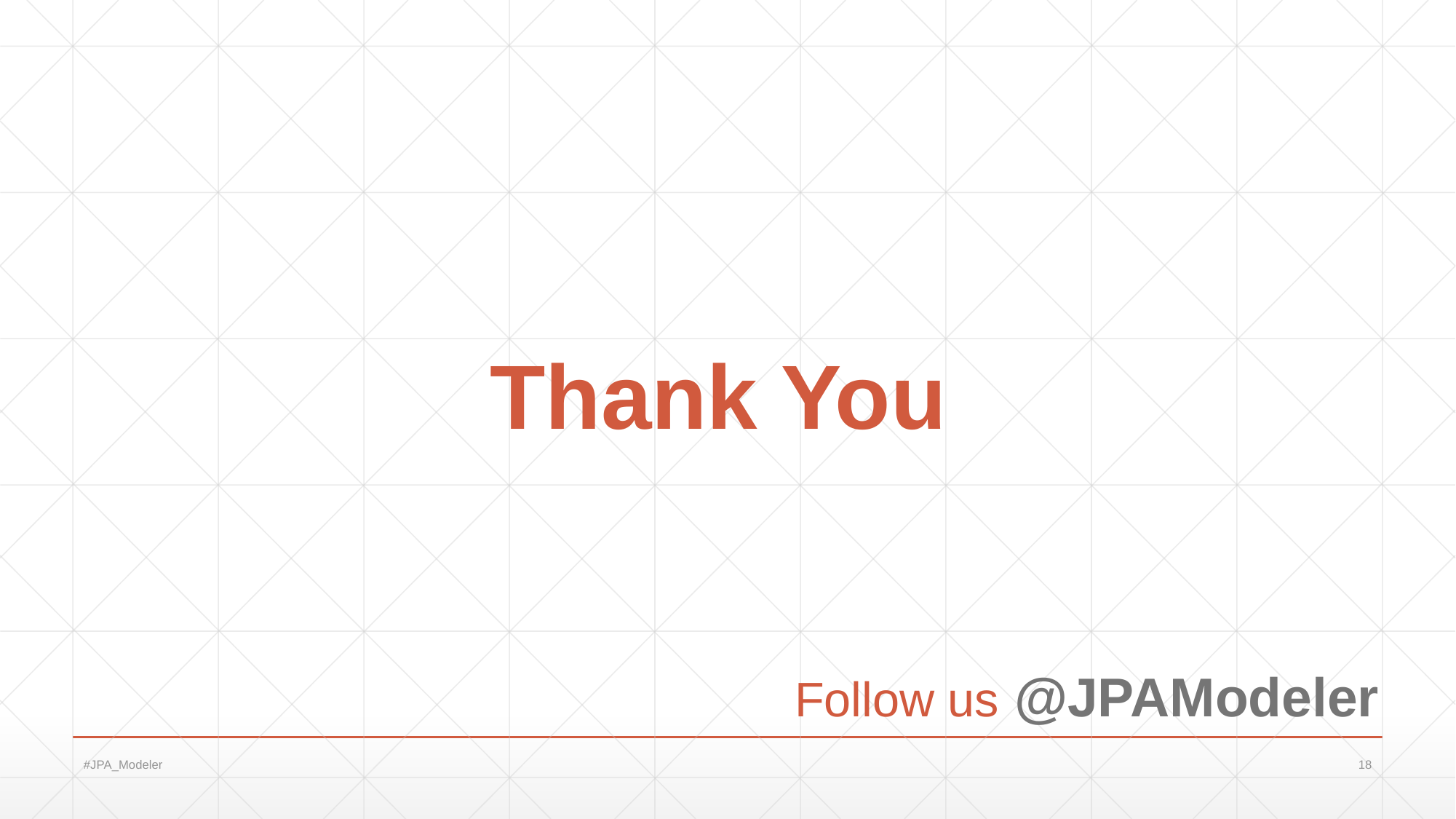

Thank You
Follow us @JPAModeler
#JPA_Modeler
18